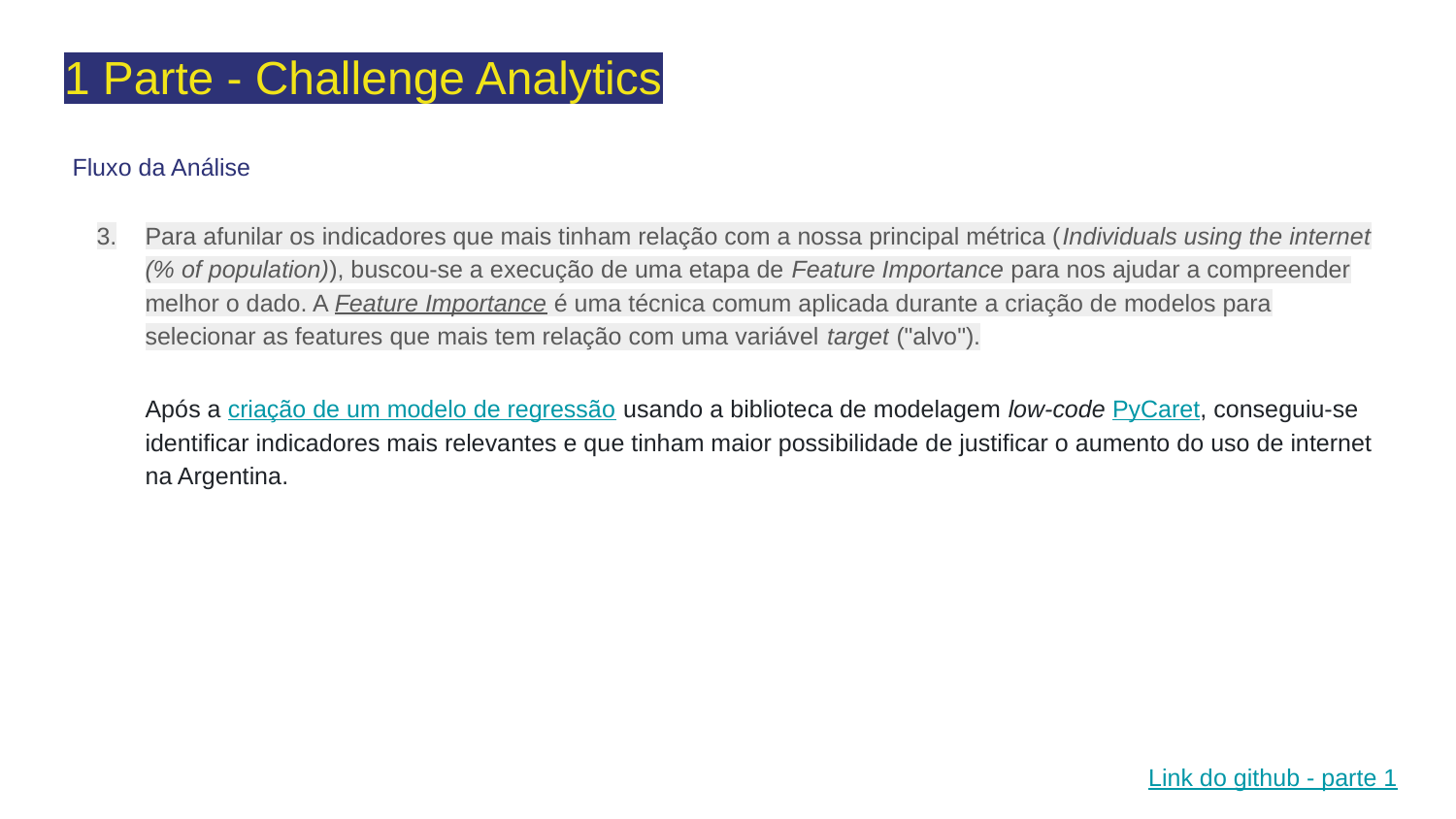

# 1 Parte - Challenge Analytics
Fluxo da Análise

Para afunilar os indicadores que mais tinham relação com a nossa principal métrica (Individuals using the internet (% of population)), buscou-se a execução de uma etapa de Feature Importance para nos ajudar a compreender melhor o dado. A Feature Importance é uma técnica comum aplicada durante a criação de modelos para selecionar as features que mais tem relação com uma variável target ("alvo").
Após a criação de um modelo de regressão usando a biblioteca de modelagem low-code PyCaret, conseguiu-se identificar indicadores mais relevantes e que tinham maior possibilidade de justificar o aumento do uso de internet na Argentina.
Link do github - parte 1